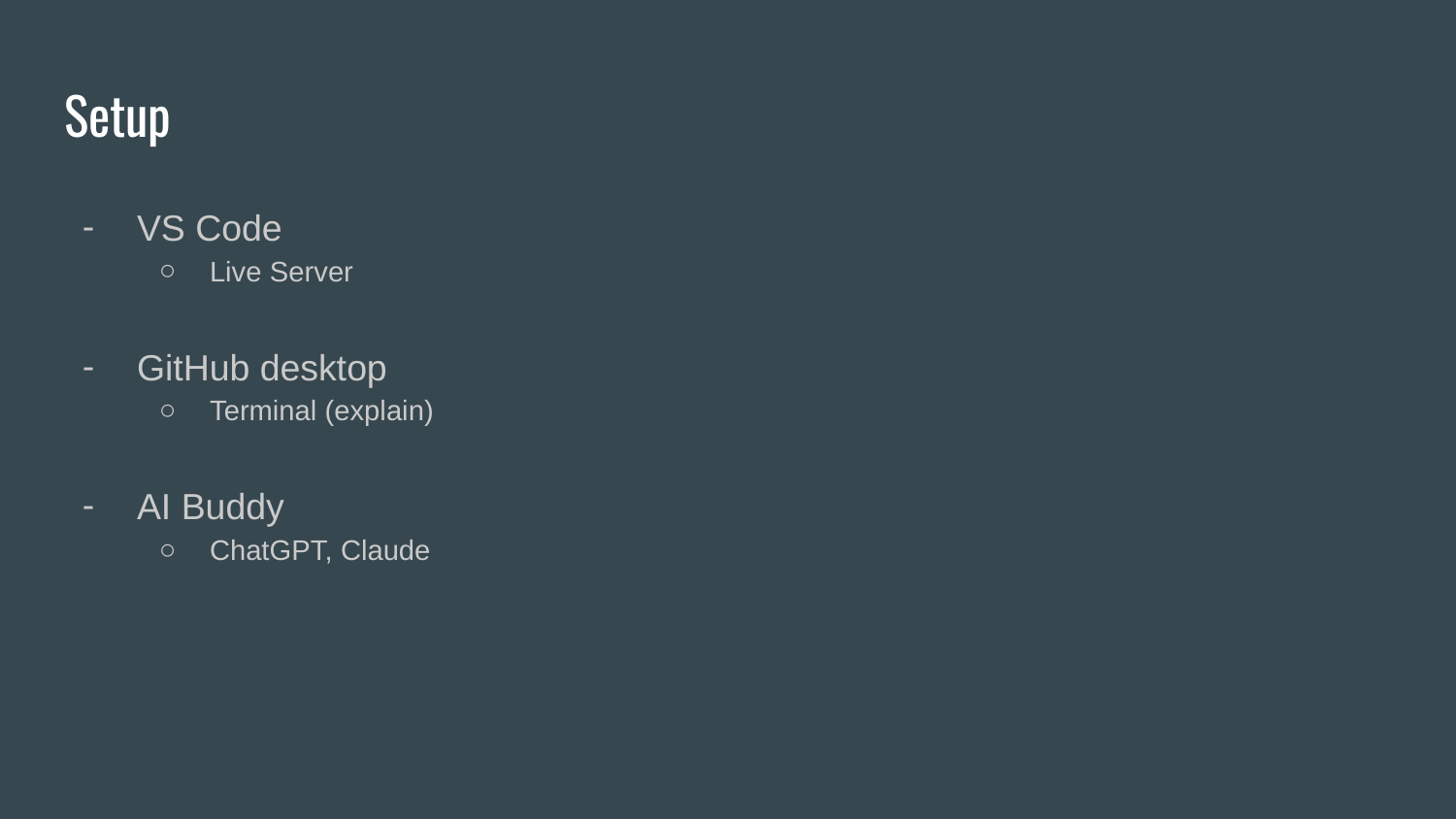

# Setup
VS Code
Live Server

GitHub desktop
Terminal (explain)

AI Buddy
ChatGPT, Claude